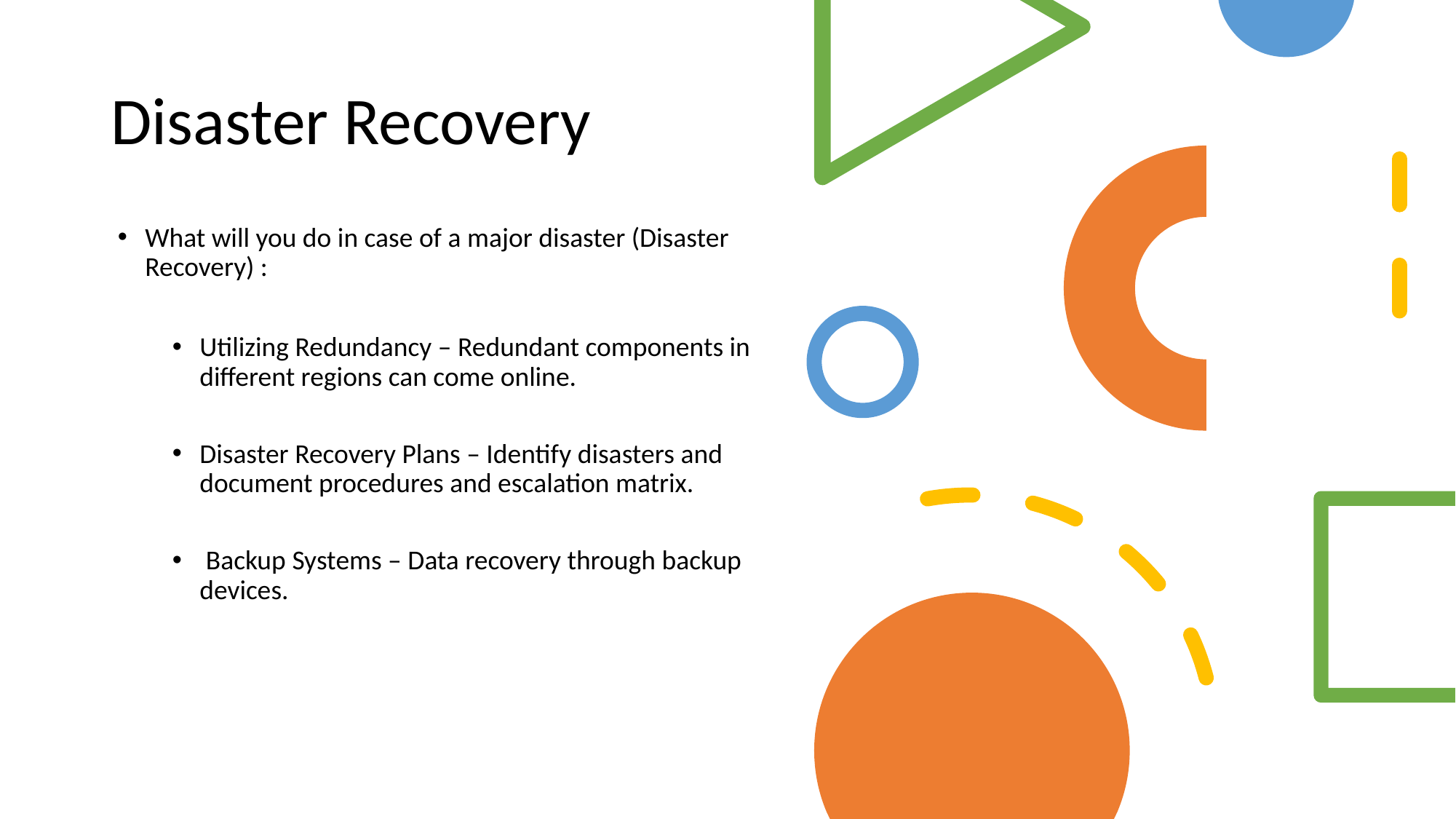

# Disaster Recovery

What will you do in case of a major disaster (Disaster Recovery) :

Utilizing Redundancy – Redundant components in different regions can come online.

Disaster Recovery Plans – Identify disasters and document procedures and escalation matrix.

 Backup Systems – Data recovery through backup devices.